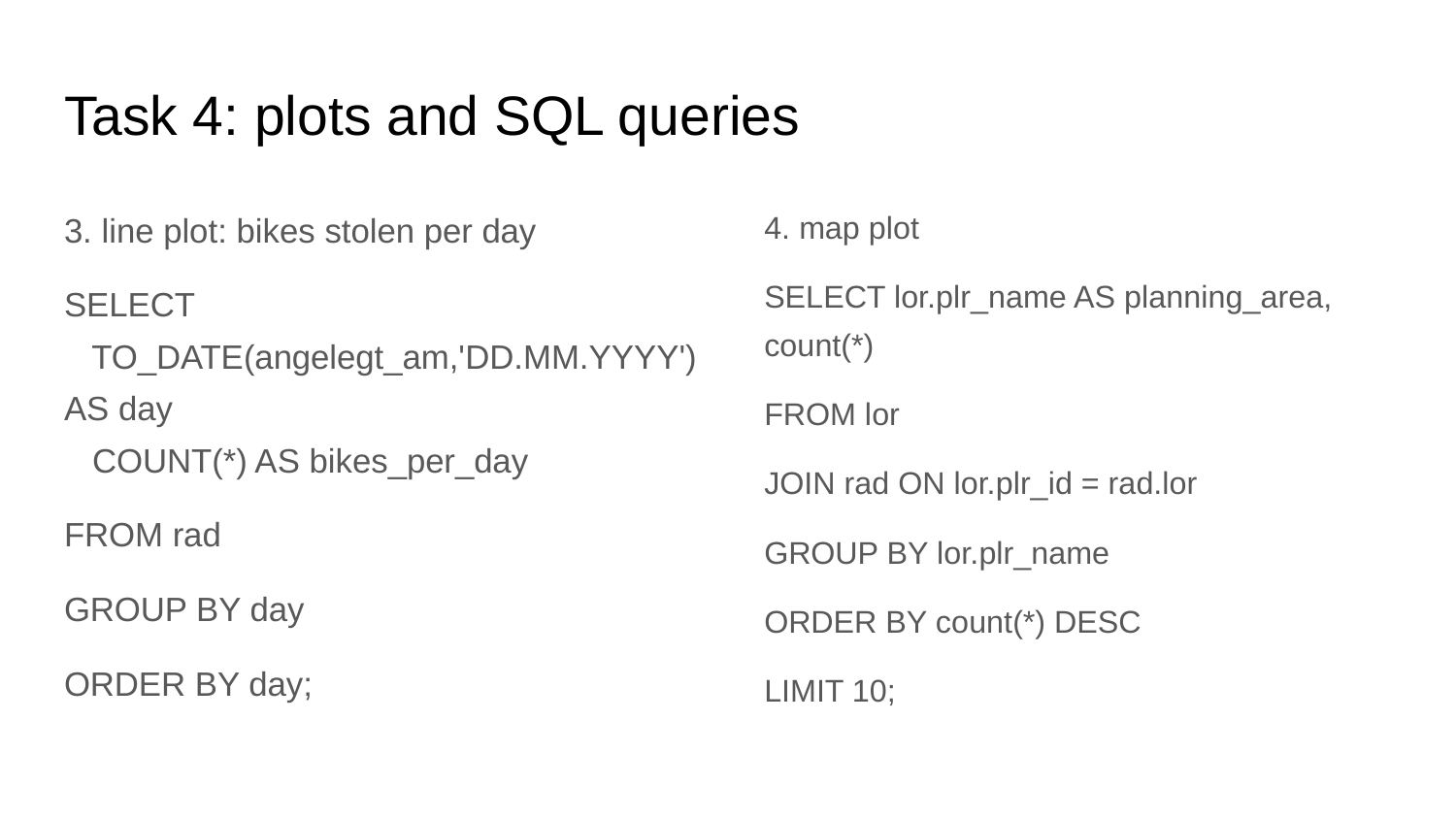

# Task 4: plots and SQL queries
3. line plot: bikes stolen per day
SELECT
   TO_DATE(angelegt_am,'DD.MM.YYYY') AS day
   COUNT(*) AS bikes_per_day
FROM rad
GROUP BY day
ORDER BY day;

4. map plot
SELECT lor.plr_name AS planning_area, count(*)
FROM lor
JOIN rad ON lor.plr_id = rad.lor
GROUP BY lor.plr_name
ORDER BY count(*) DESC
LIMIT 10;